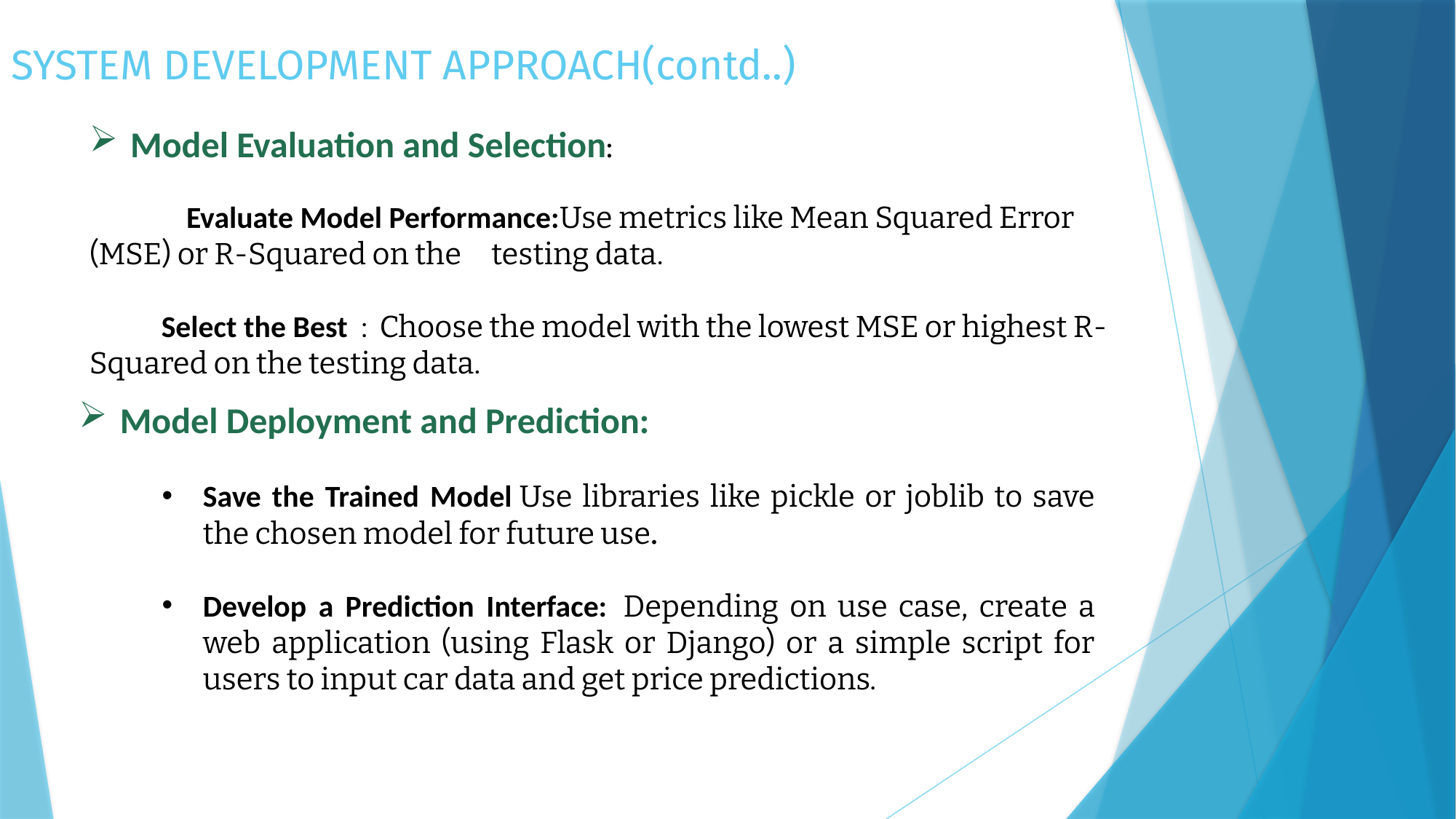

# SYSTEM DEVELOPMENT APPROACH(contd..)
Model Evaluation and Selection:

              Evaluate Model Performance:Use metrics like Mean Squared Error (MSE) or R-Squared on the     testing data.

           Select the Best  :  Choose the model with the lowest MSE or highest R-Squared on the testing data.

Model Deployment and Prediction:
Save the Trained Model Use libraries like pickle or joblib to save the chosen model for future use.

Develop a Prediction Interface:  Depending on use case, create a web application (using Flask or Django) or a simple script for users to input car data and get price predictions.